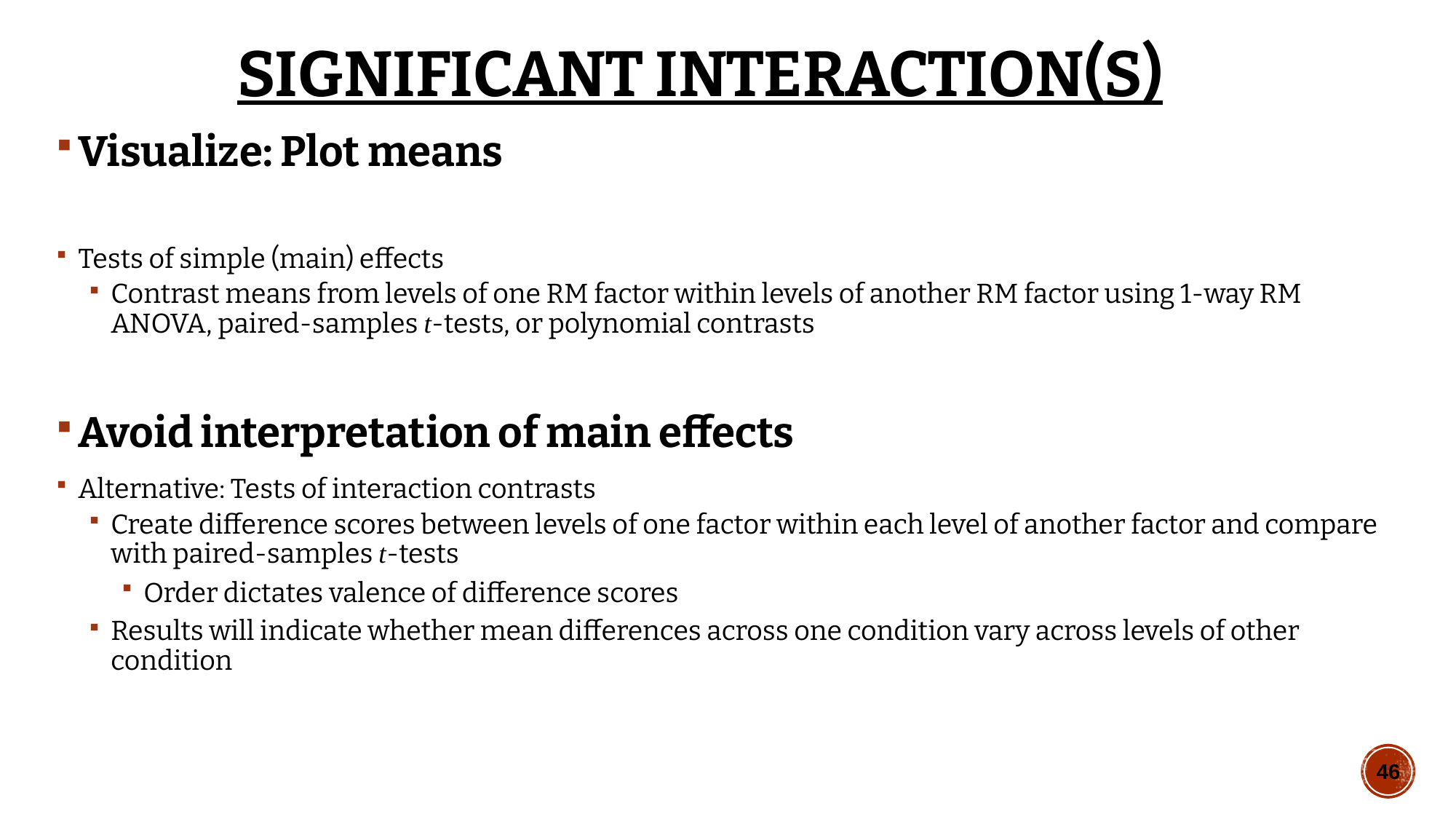

# Significant Interaction(s)
Visualize: Plot means

Tests of simple (main) effects
Contrast means from levels of one RM factor within levels of another RM factor using 1-way RM ANOVA, paired-samples t-tests, or polynomial contrasts

Avoid interpretation of main effects
Alternative: Tests of interaction contrasts
Create difference scores between levels of one factor within each level of another factor and compare with paired-samples t-tests
Order dictates valence of difference scores
Results will indicate whether mean differences across one condition vary across levels of other condition
46